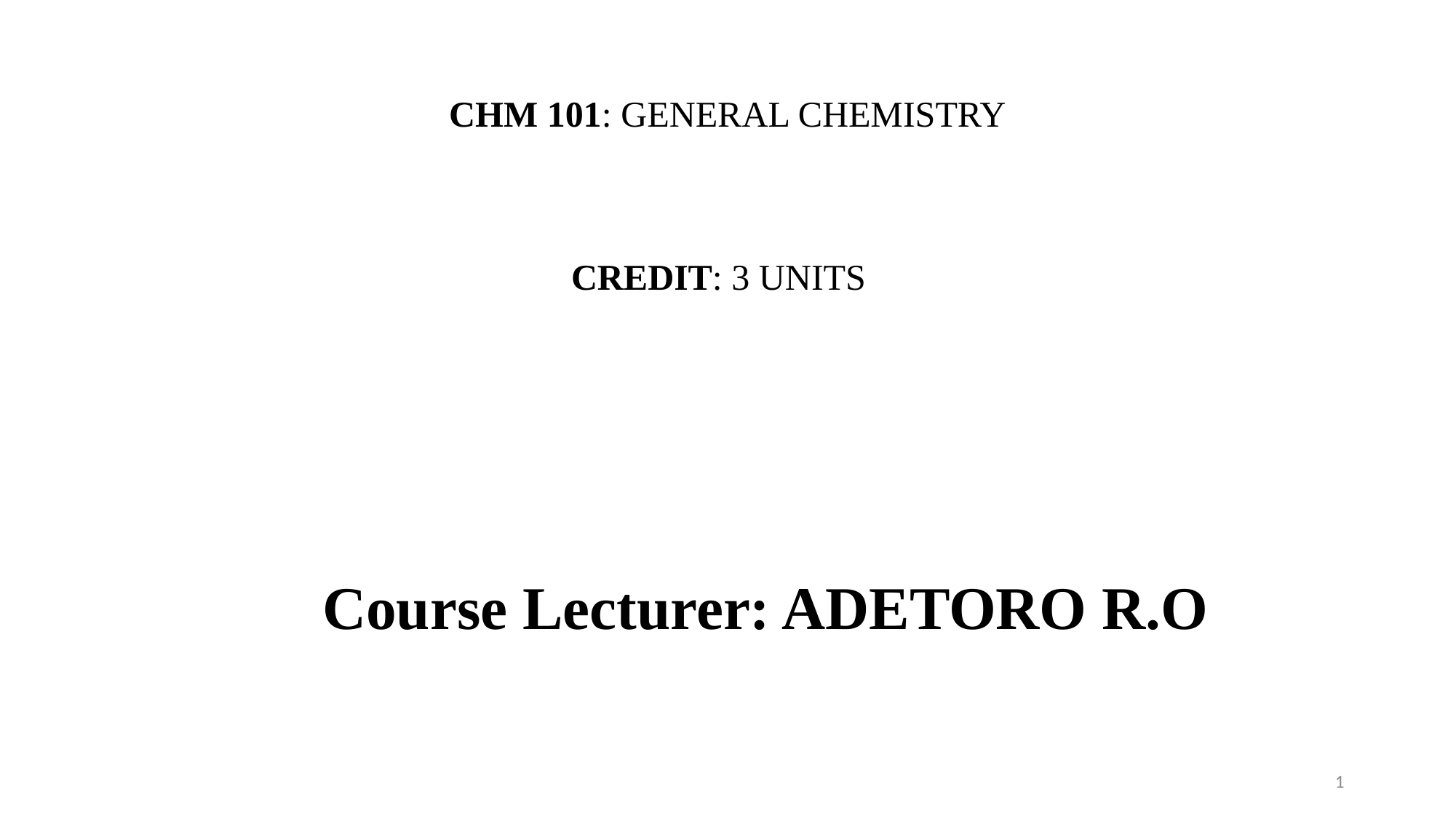

CHM 101: GENERAL CHEMISTRY

CREDIT: 3 UNITS
Course Lecturer: ADETORO R.O
1